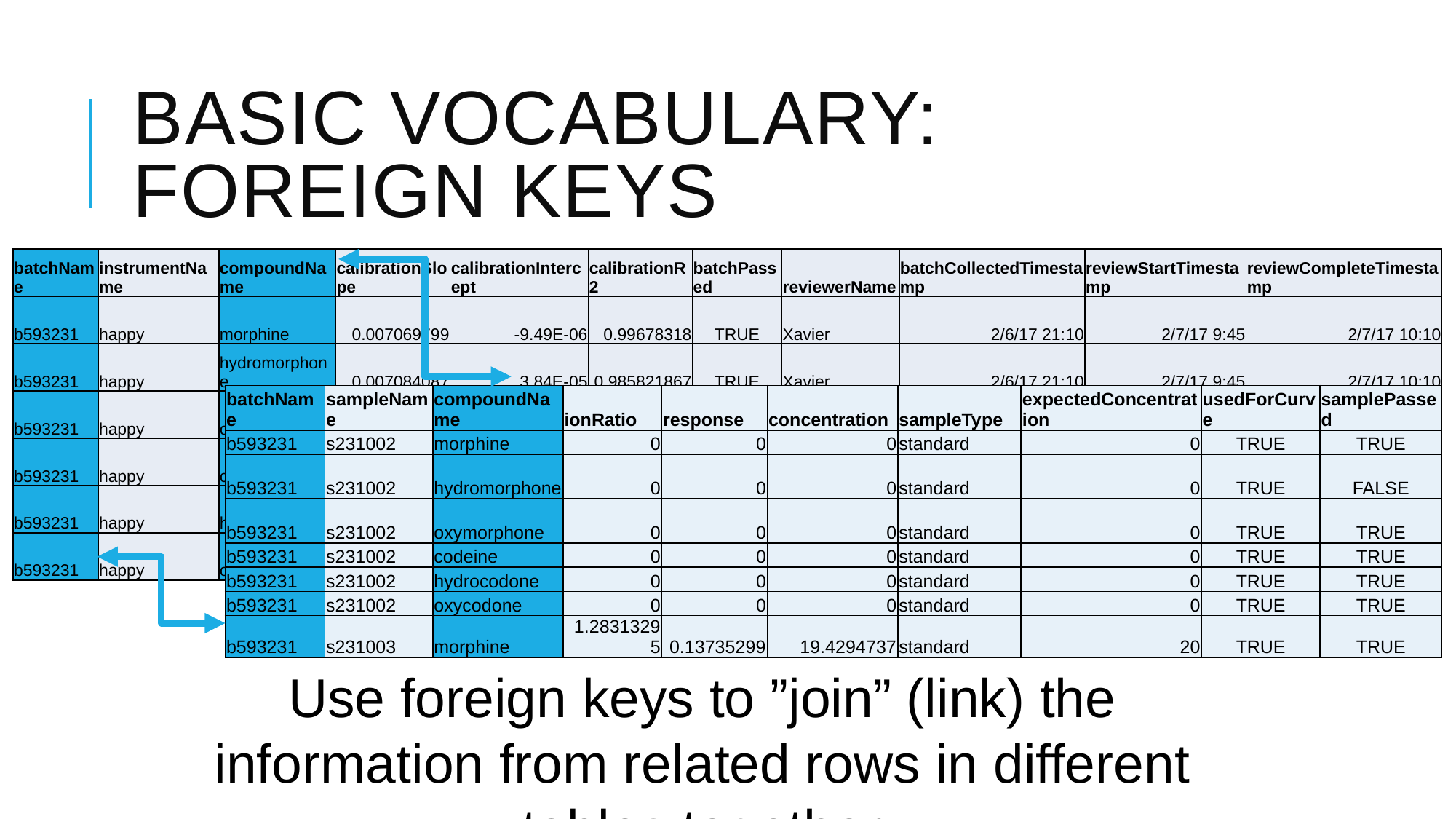

# Basic Vocabulary: Foreign Keys
| batchName | instrumentName | compoundName | calibrationSlope | calibrationIntercept | calibrationR2 | batchPassed | reviewerName | batchCollectedTimestamp | reviewStartTimestamp | reviewCompleteTimestamp |
| --- | --- | --- | --- | --- | --- | --- | --- | --- | --- | --- |
| b593231 | happy | morphine | 0.007069799 | -9.49E-06 | 0.99678318 | TRUE | Xavier | 2/6/17 21:10 | 2/7/17 9:45 | 2/7/17 10:10 |
| b593231 | happy | hydromorphone | 0.007084087 | 3.84E-05 | 0.985821867 | TRUE | Xavier | 2/6/17 21:10 | 2/7/17 9:45 | 2/7/17 10:10 |
| b593231 | happy | oxymorphone | 0.007420291 | -3.28E-05 | 0.996172223 | TRUE | Xavier | 2/6/17 21:10 | 2/7/17 9:45 | 2/7/17 10:10 |
| b593231 | happy | codeine | 0.006790768 | -4.49E-05 | 0.98150435 | TRUE | Xavier | 2/6/17 21:10 | 2/7/17 9:45 | 2/7/17 10:10 |
| b593231 | happy | hydrocodone | 0.007458148 | -3.35E-05 | 0.989524304 | TRUE | Xavier | 2/6/17 21:10 | 2/7/17 9:45 | 2/7/17 10:10 |
| b593231 | happy | oxycodone | 0.007035611 | -3.54E-05 | 0.994844927 | TRUE | Xavier | 2/6/17 21:10 | 2/7/17 9:45 | 2/7/17 10:10 |
| batchName | sampleName | compoundName | ionRatio | response | concentration | sampleType | expectedConcentration | usedForCurve | samplePassed |
| --- | --- | --- | --- | --- | --- | --- | --- | --- | --- |
| b593231 | s231002 | morphine | 0 | 0 | 0 | standard | 0 | TRUE | TRUE |
| b593231 | s231002 | hydromorphone | 0 | 0 | 0 | standard | 0 | TRUE | FALSE |
| b593231 | s231002 | oxymorphone | 0 | 0 | 0 | standard | 0 | TRUE | TRUE |
| b593231 | s231002 | codeine | 0 | 0 | 0 | standard | 0 | TRUE | TRUE |
| b593231 | s231002 | hydrocodone | 0 | 0 | 0 | standard | 0 | TRUE | TRUE |
| b593231 | s231002 | oxycodone | 0 | 0 | 0 | standard | 0 | TRUE | TRUE |
| b593231 | s231003 | morphine | 1.28313295 | 0.13735299 | 19.4294737 | standard | 20 | TRUE | TRUE |
Use foreign keys to ”join” (link) the information from related rows in different tables together